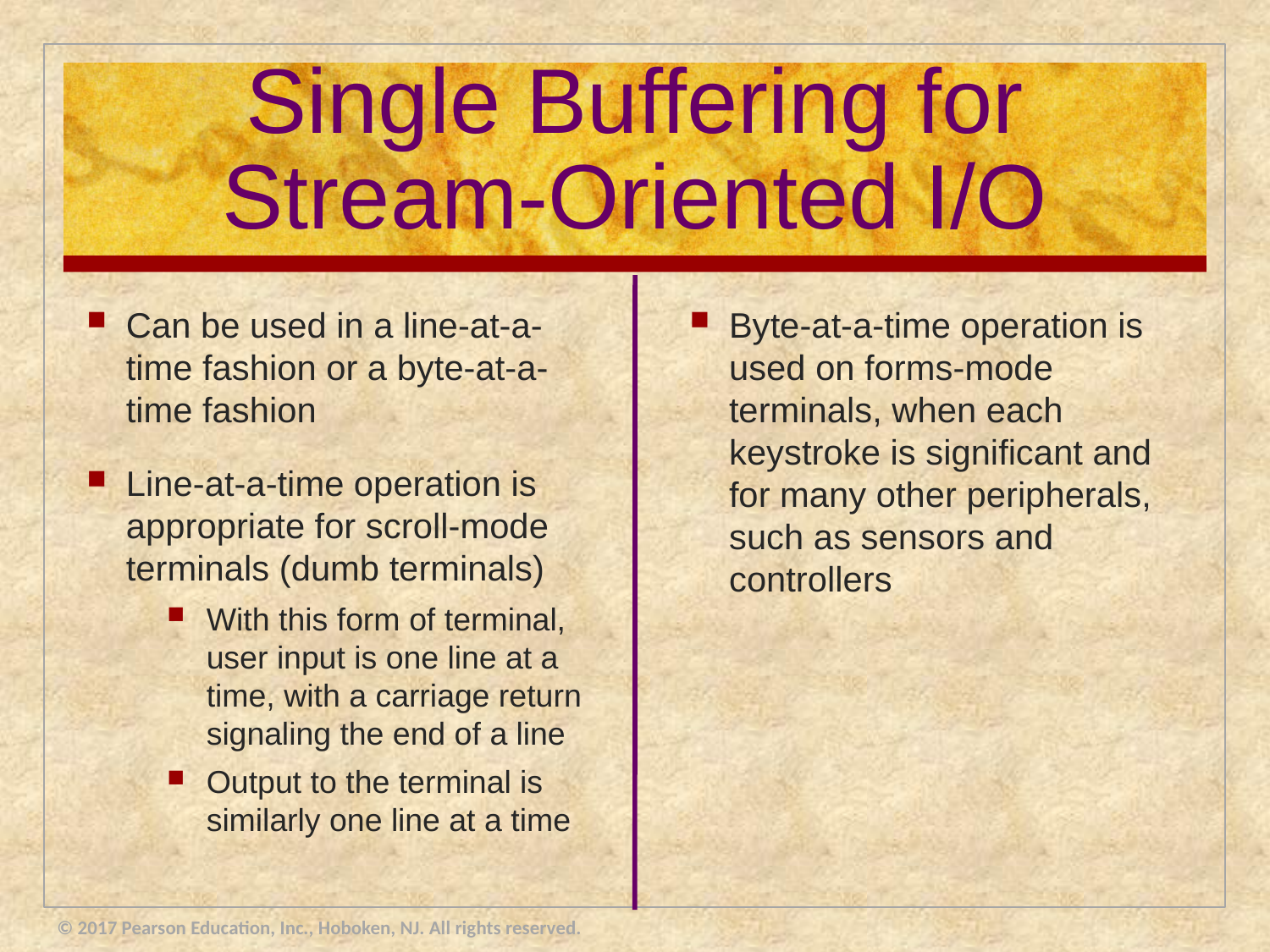

# Single Buffering for Stream-Oriented I/O
Can be used in a line-at-a-time fashion or a byte-at-a-time fashion
Line-at-a-time operation is appropriate for scroll-mode terminals (dumb terminals)
With this form of terminal, user input is one line at a time, with a carriage return signaling the end of a line
Output to the terminal is similarly one line at a time
Byte-at-a-time operation is used on forms-mode terminals, when each keystroke is significant and for many other peripherals, such as sensors and controllers
© 2017 Pearson Education, Inc., Hoboken, NJ. All rights reserved.